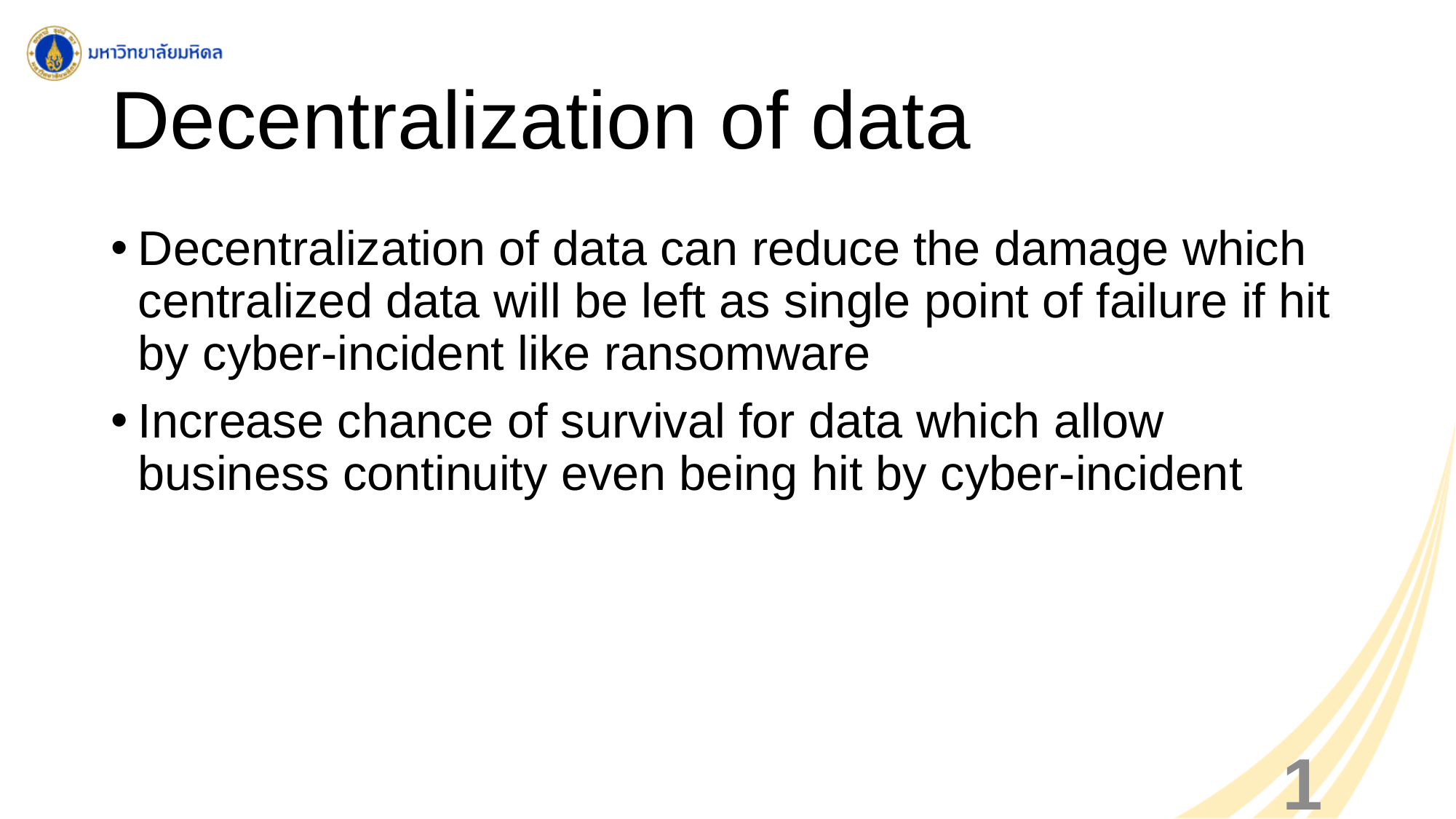

# Decentralization of data
Decentralization of data can reduce the damage which centralized data will be left as single point of failure if hit by cyber-incident like ransomware
Increase chance of survival for data which allow business continuity even being hit by cyber-incident
19